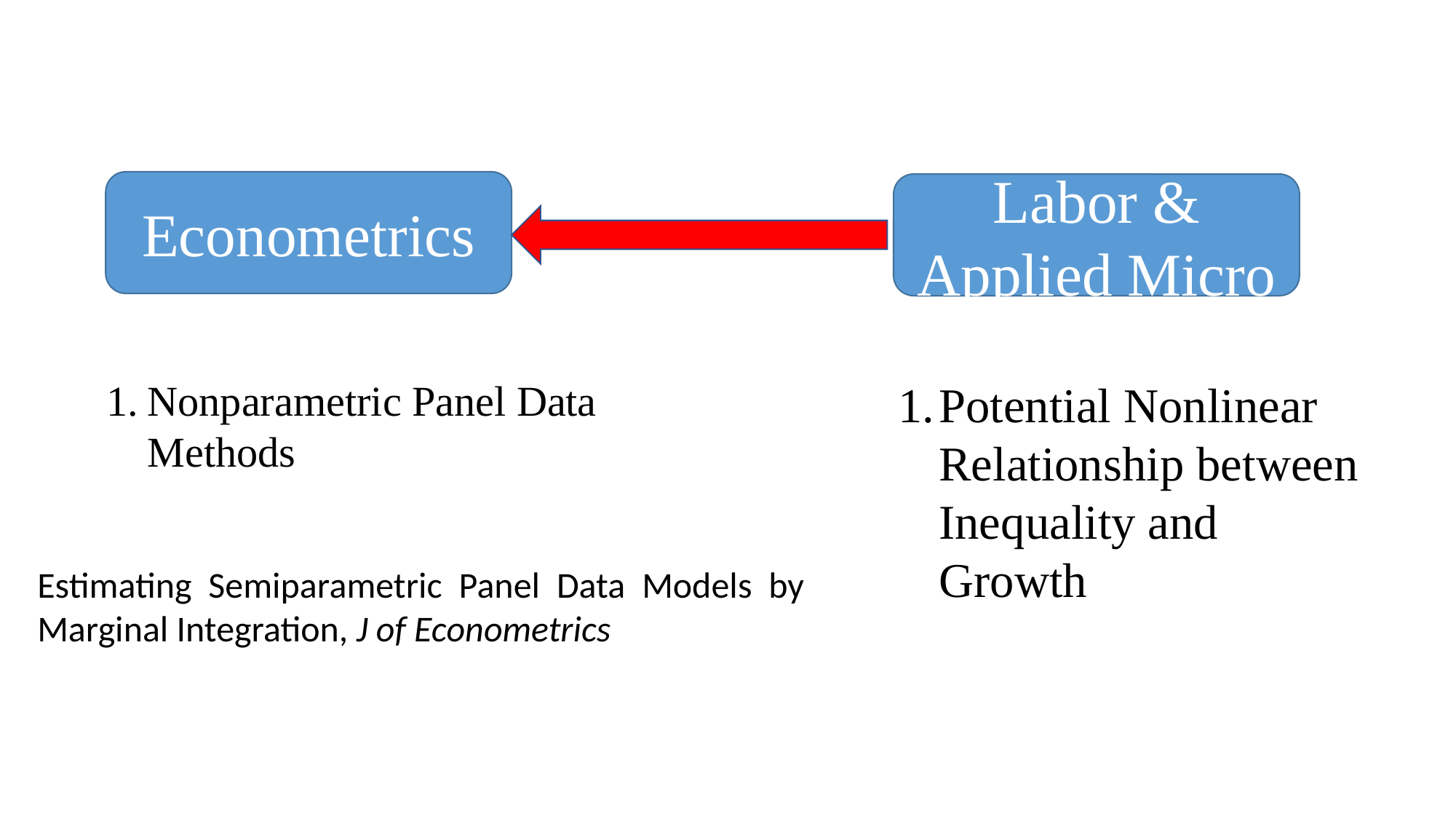

Econometrics
Labor & Applied Micro

Nonparametric Panel Data Methods
Potential Nonlinear Relationship between Inequality and Growth
Estimating Semiparametric Panel Data Models by Marginal Integration, J of Econometrics